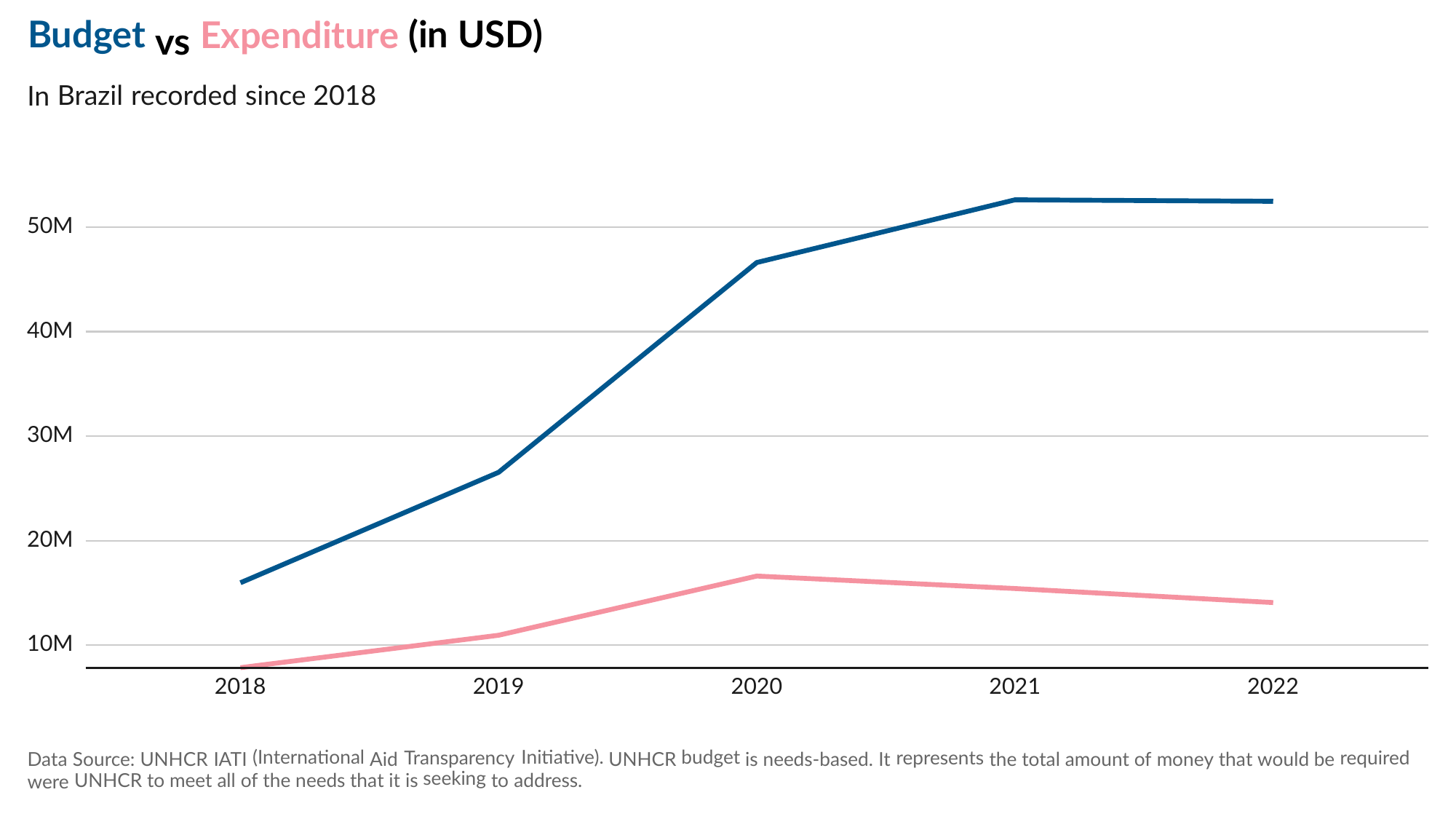

(in
USD)
Budget
Expenditure
vs
Brazil
recorded
since
2018
In

50M

40M

30M

20M

10M

2018
2019
2020
2021
2022
(International
Initiative).
budget
required
Transparency
represents
needs-based.
the
total
that
would
Aid
be
is
of
UNHCR
UNHCR
Source:
Data
It
IATI
money
amount
seeking
all
the
needs
that
address.
it
is
of
UNHCR
to
meet
to
were